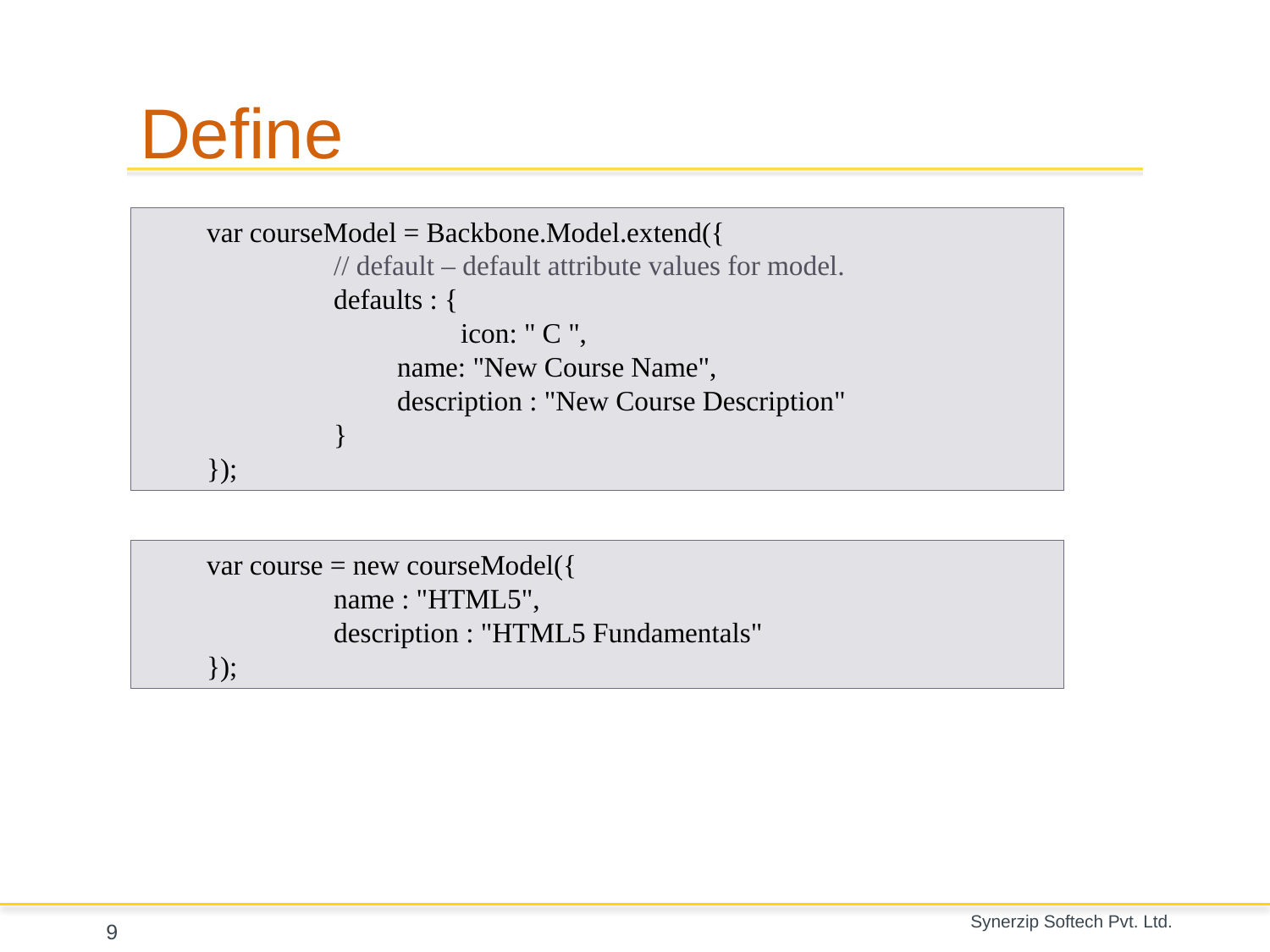

# Define
var courseModel = Backbone.Model.extend({
	// default – default attribute values for model.
    	defaults : {
		icon: " C ",
       	 	name: "New Course Name",
        		description : "New Course Description"
    	}
});
var course = new courseModel({
	name : "HTML5",
	description : "HTML5 Fundamentals"
});
9
Synerzip Softech Pvt. Ltd.